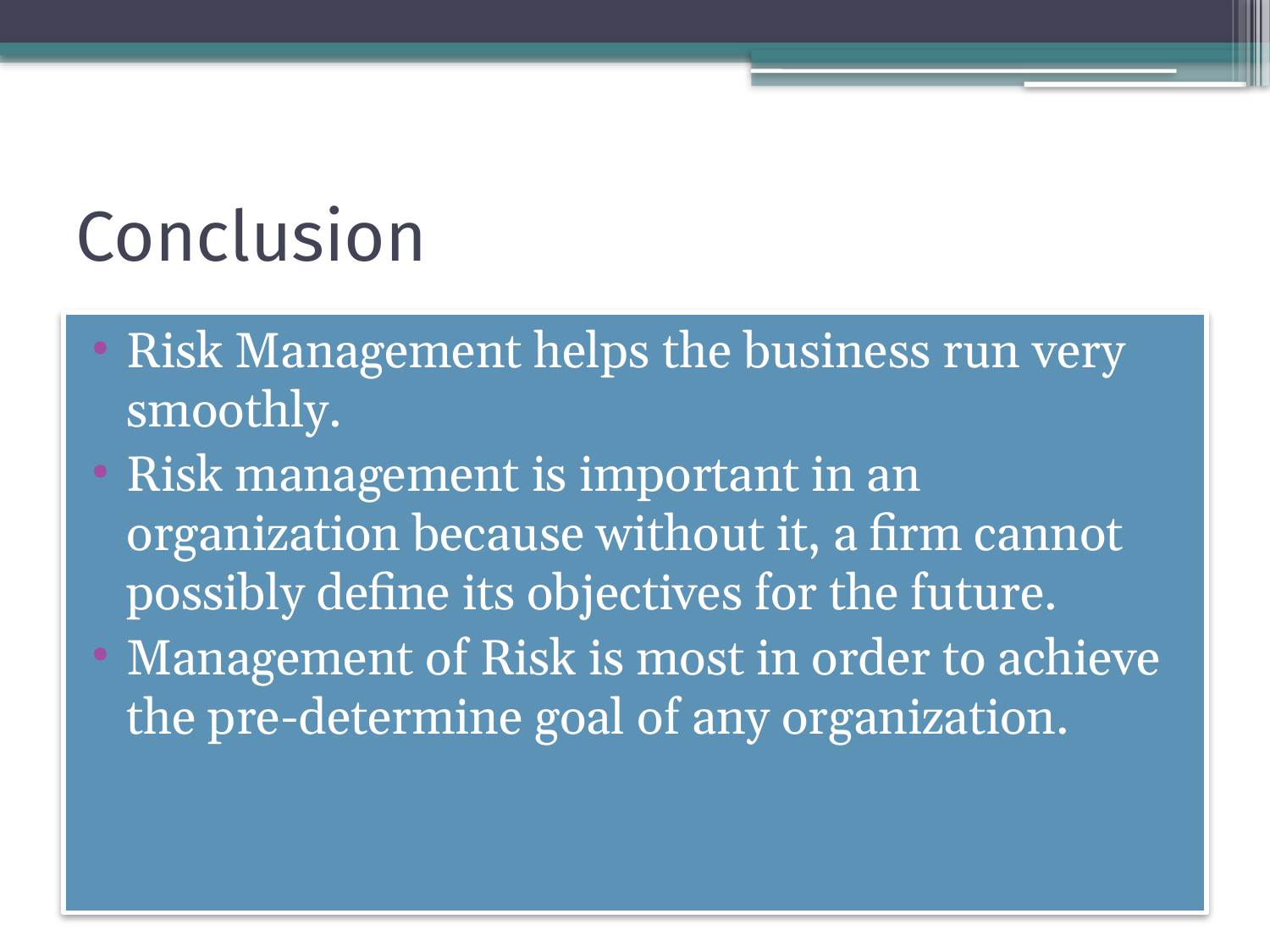

# Conclusion
Risk Management helps the business run very smoothly.
Risk management is important in an organization because without it, a firm cannot possibly define its objectives for the future.
Management of Risk is most in order to achieve the pre-determine goal of any organization.